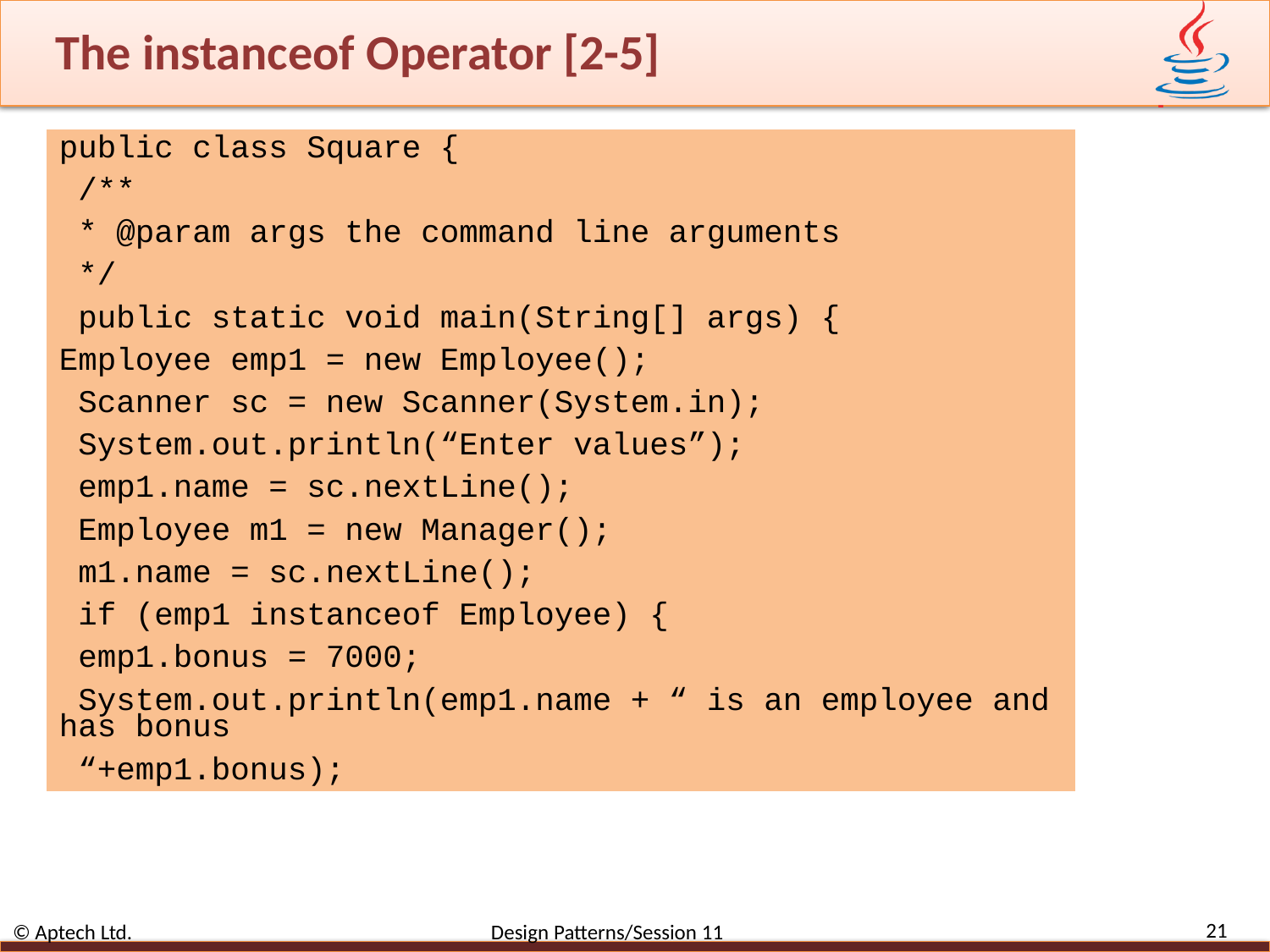

# The instanceof Operator [2-5]

public class Square {
 /**
 * @param args the command line arguments
 */
 public static void main(String[] args) {
Employee emp1 = new Employee();
 Scanner sc = new Scanner(System.in);
 System.out.println(“Enter values”);
 emp1.name = sc.nextLine();
 Employee m1 = new Manager();
 m1.name = sc.nextLine();
 if (emp1 instanceof Employee) {
 emp1.bonus = 7000;
 System.out.println(emp1.name + “ is an employee and has bonus
 “+emp1.bonus);
21
© Aptech Ltd.                                                                          Design Patterns/Session 11